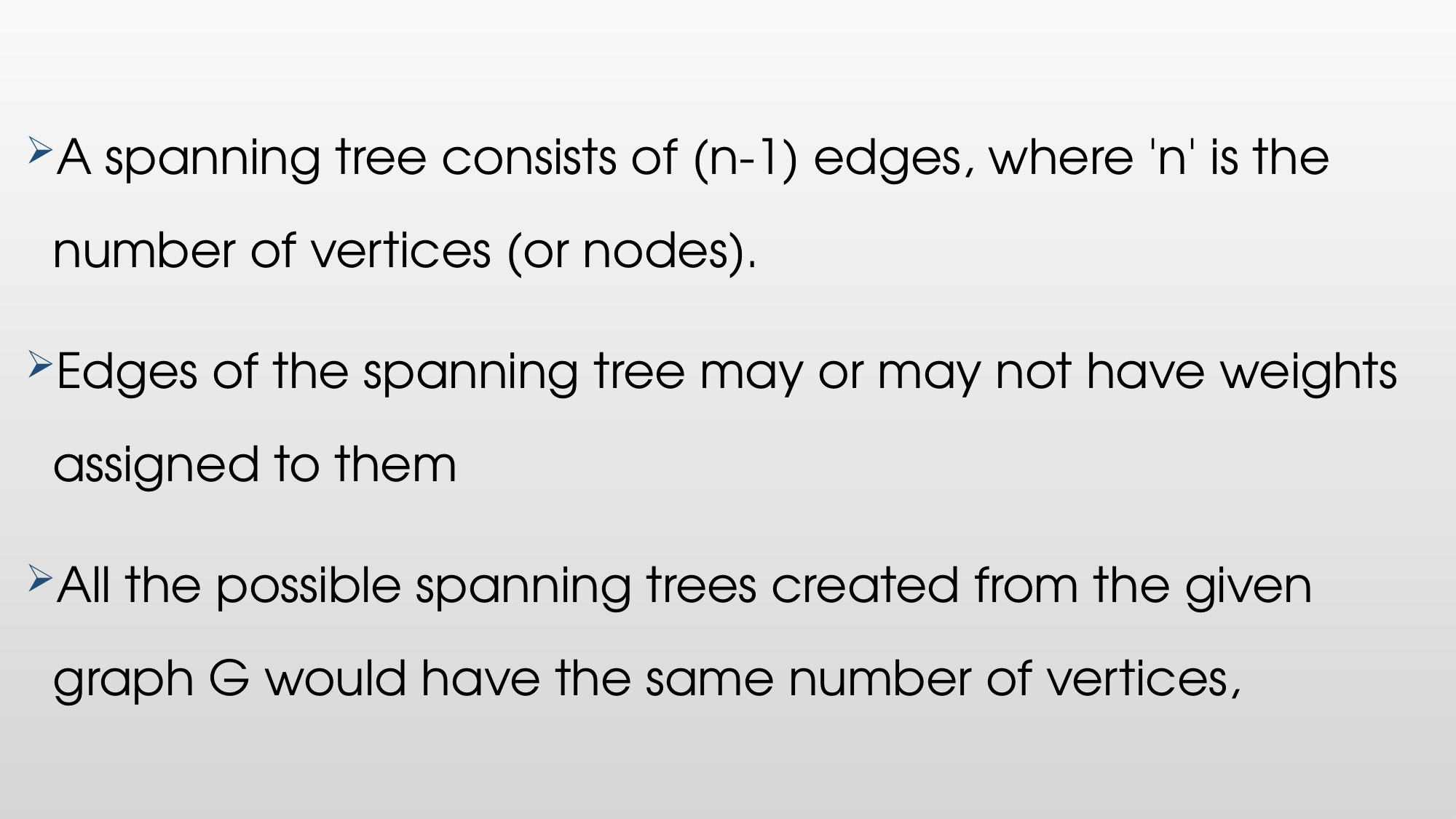

#
A spanning tree consists of (n-1) edges, where 'n' is the number of vertices (or nodes).
Edges of the spanning tree may or may not have weights assigned to them
All the possible spanning trees created from the given graph G would have the same number of vertices,